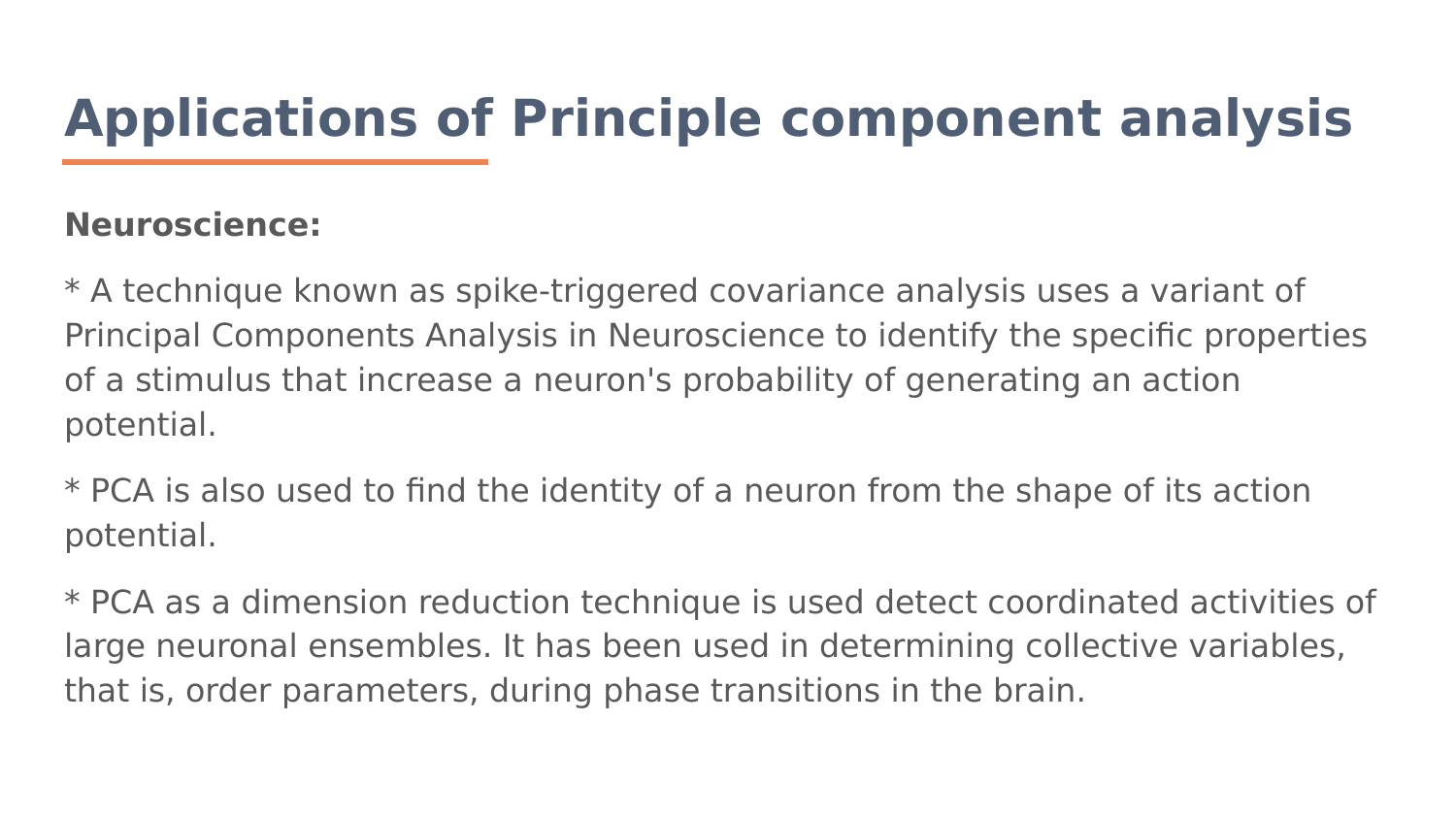

# Applications of Principle component analysis

Neuroscience:
* A technique known as spike-triggered covariance analysis uses a variant of Principal Components Analysis in Neuroscience to identify the specific properties of a stimulus that increase a neuron's probability of generating an action potential.
* PCA is also used to find the identity of a neuron from the shape of its action potential.
* PCA as a dimension reduction technique is used detect coordinated activities of large neuronal ensembles. It has been used in determining collective variables, that is, order parameters, during phase transitions in the brain.